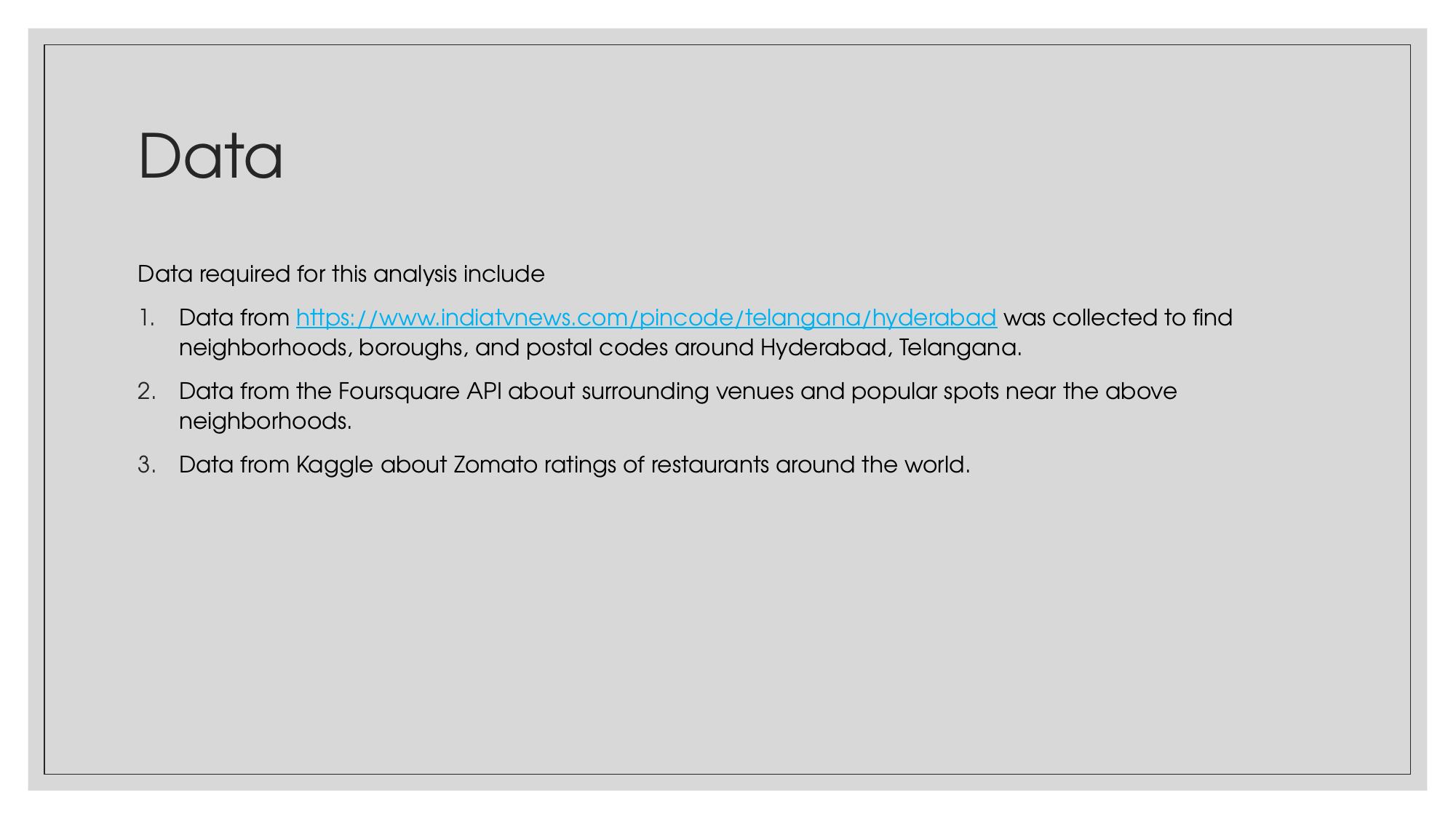

# Data
Data required for this analysis include
Data from https://www.indiatvnews.com/pincode/telangana/hyderabad was collected to find neighborhoods, boroughs, and postal codes around Hyderabad, Telangana.
Data from the Foursquare API about surrounding venues and popular spots near the above neighborhoods.
Data from Kaggle about Zomato ratings of restaurants around the world.